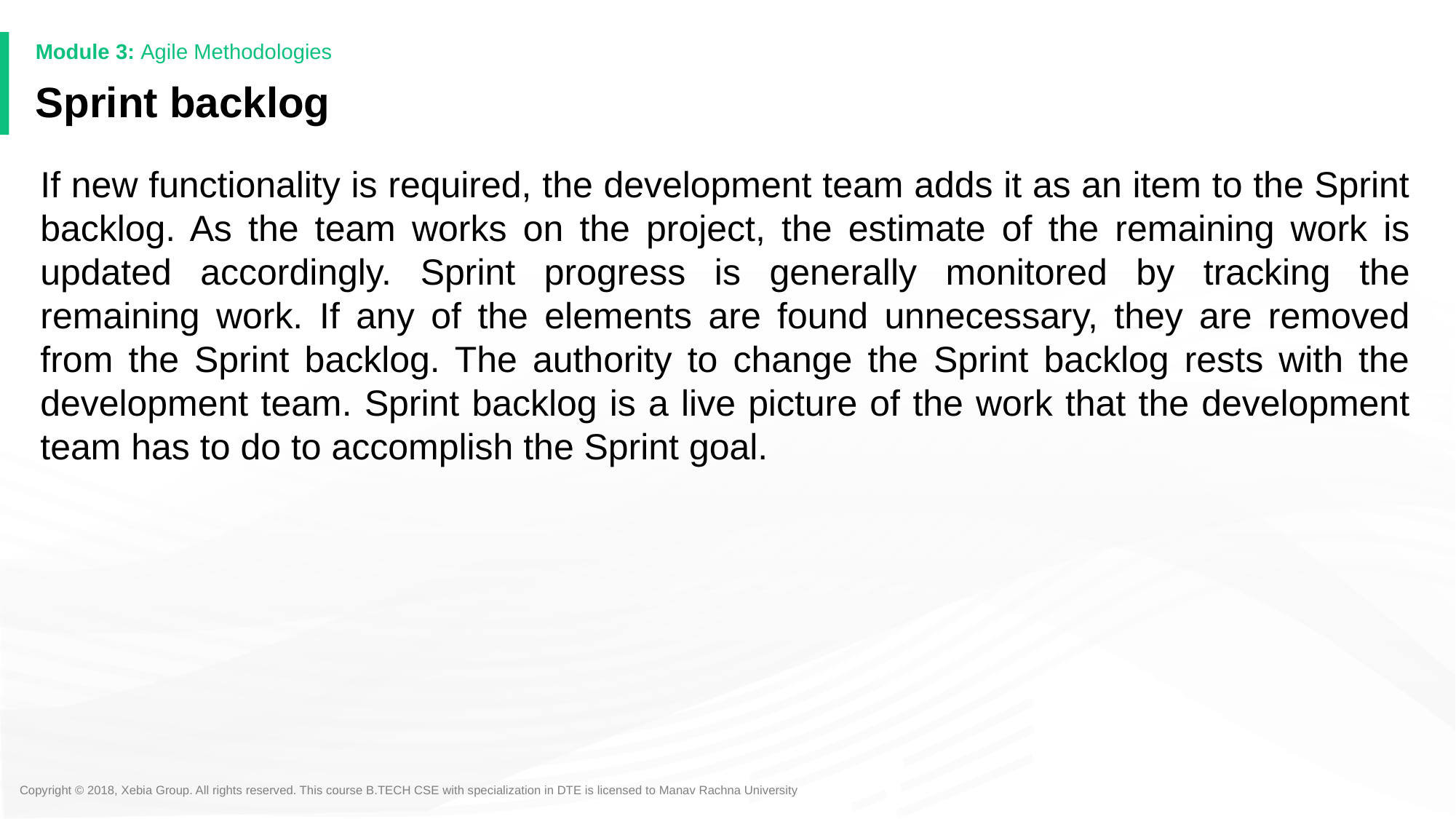

# Sprint backlog
If new functionality is required, the development team adds it as an item to the Sprint backlog. As the team works on the project, the estimate of the remaining work is updated accordingly. Sprint progress is generally monitored by tracking the remaining work. If any of the elements are found unnecessary, they are removed from the Sprint backlog. The authority to change the Sprint backlog rests with the development team. Sprint backlog is a live picture of the work that the development team has to do to accomplish the Sprint goal.